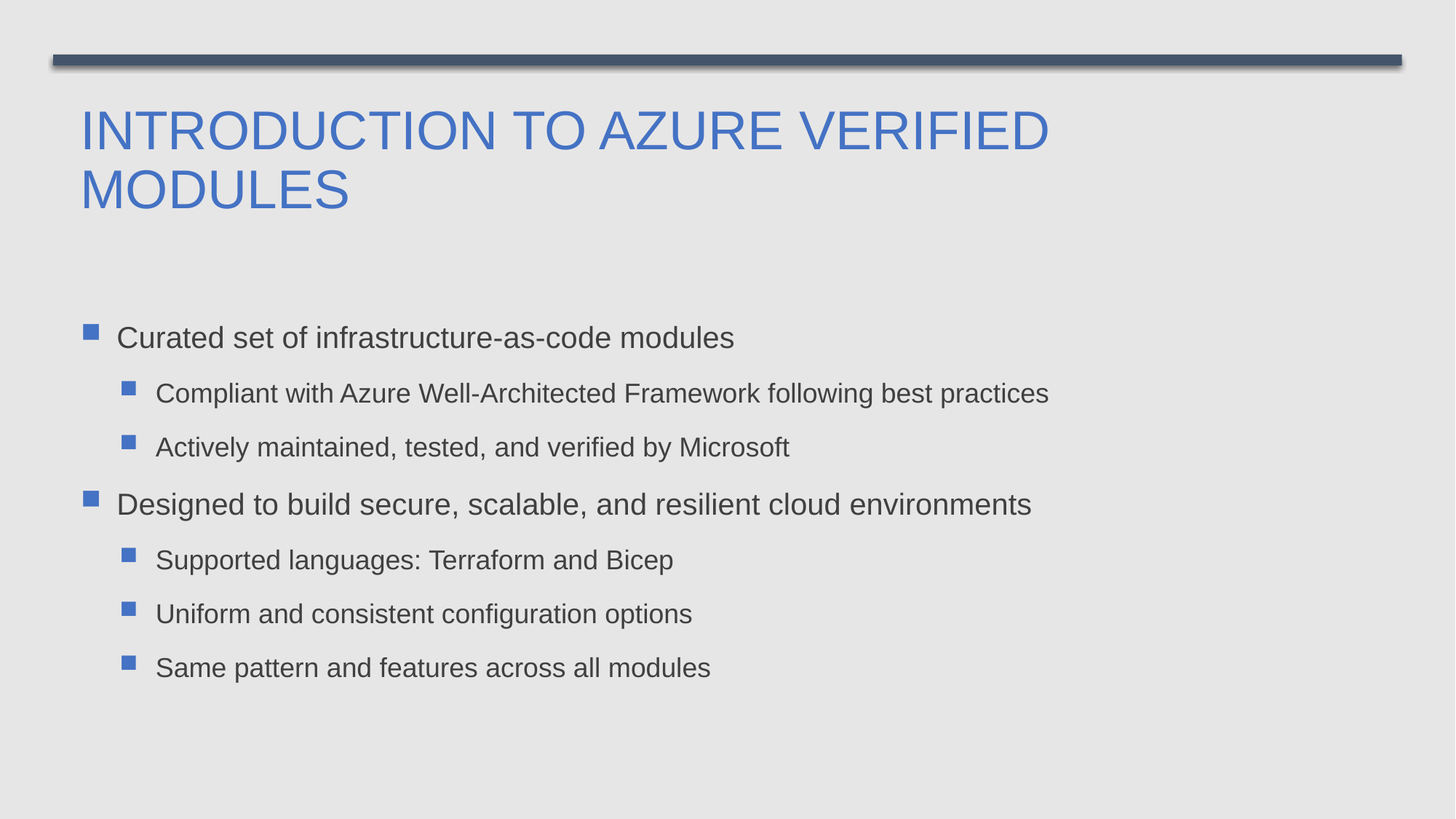

# Introduction to Azure Verified Modules
Curated set of infrastructure-as-code modules
Compliant with Azure Well-Architected Framework following best practices
Actively maintained, tested, and verified by Microsoft
Designed to build secure, scalable, and resilient cloud environments
Supported languages: Terraform and Bicep
Uniform and consistent configuration options
Same pattern and features across all modules